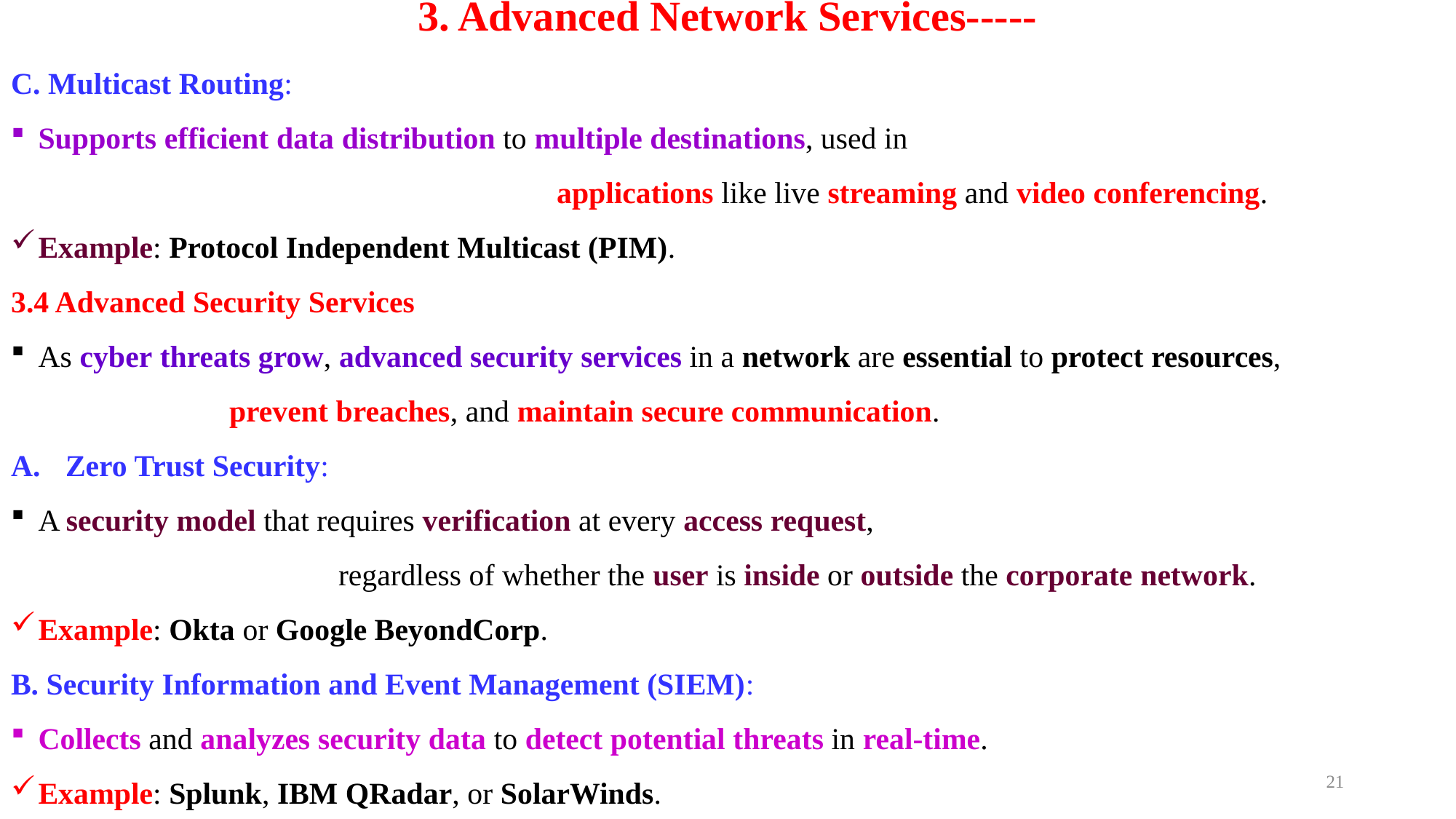

# 3. Advanced Network Services-----
C. Multicast Routing:
Supports efficient data distribution to multiple destinations, used in
					applications like live streaming and video conferencing.
Example: Protocol Independent Multicast (PIM).
3.4 Advanced Security Services
As cyber threats grow, advanced security services in a network are essential to protect resources,
		prevent breaches, and maintain secure communication.
Zero Trust Security:
A security model that requires verification at every access request,
			regardless of whether the user is inside or outside the corporate network.
Example: Okta or Google BeyondCorp.
B. Security Information and Event Management (SIEM):
Collects and analyzes security data to detect potential threats in real-time.
Example: Splunk, IBM QRadar, or SolarWinds.

21